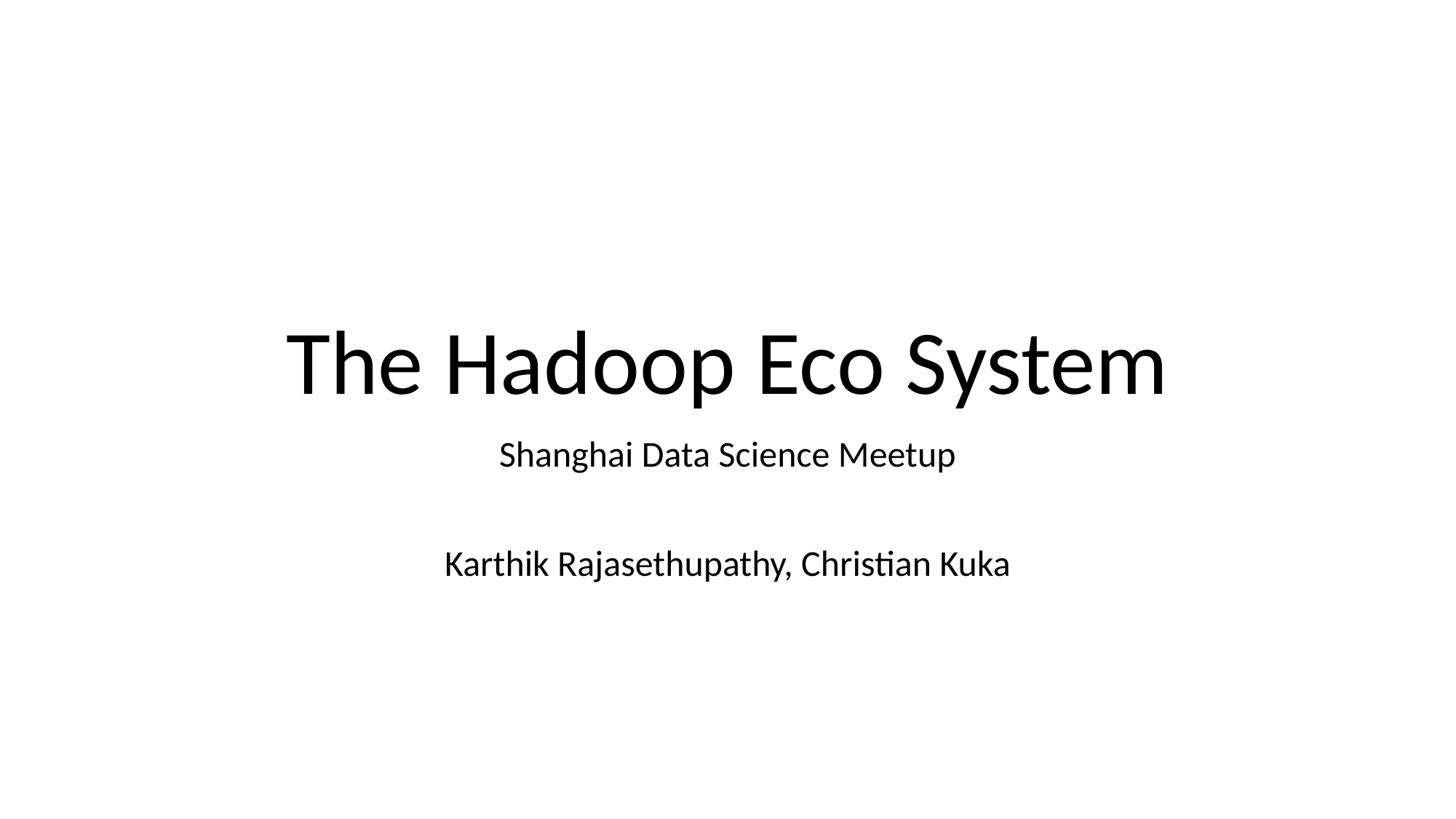

# The Hadoop Eco System
Shanghai Data Science Meetup

Karthik Rajasethupathy, Christian Kuka